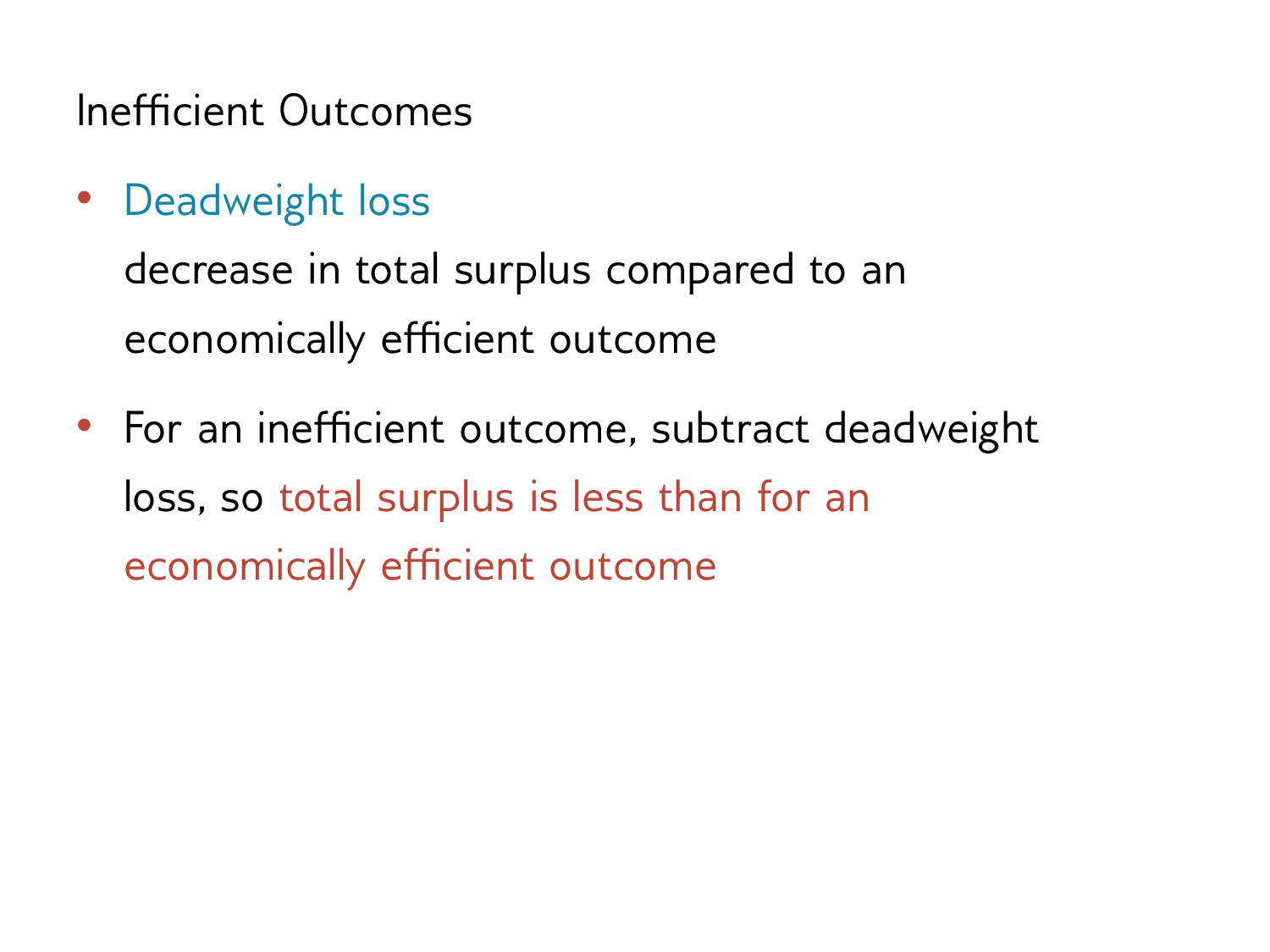

Inefficient Outcomes
Deadweight loss
decrease in total surplus compared to an economically efficient outcome
For an inefficient outcome, subtract deadweight loss, so total surplus is less than for an economically efficient outcome